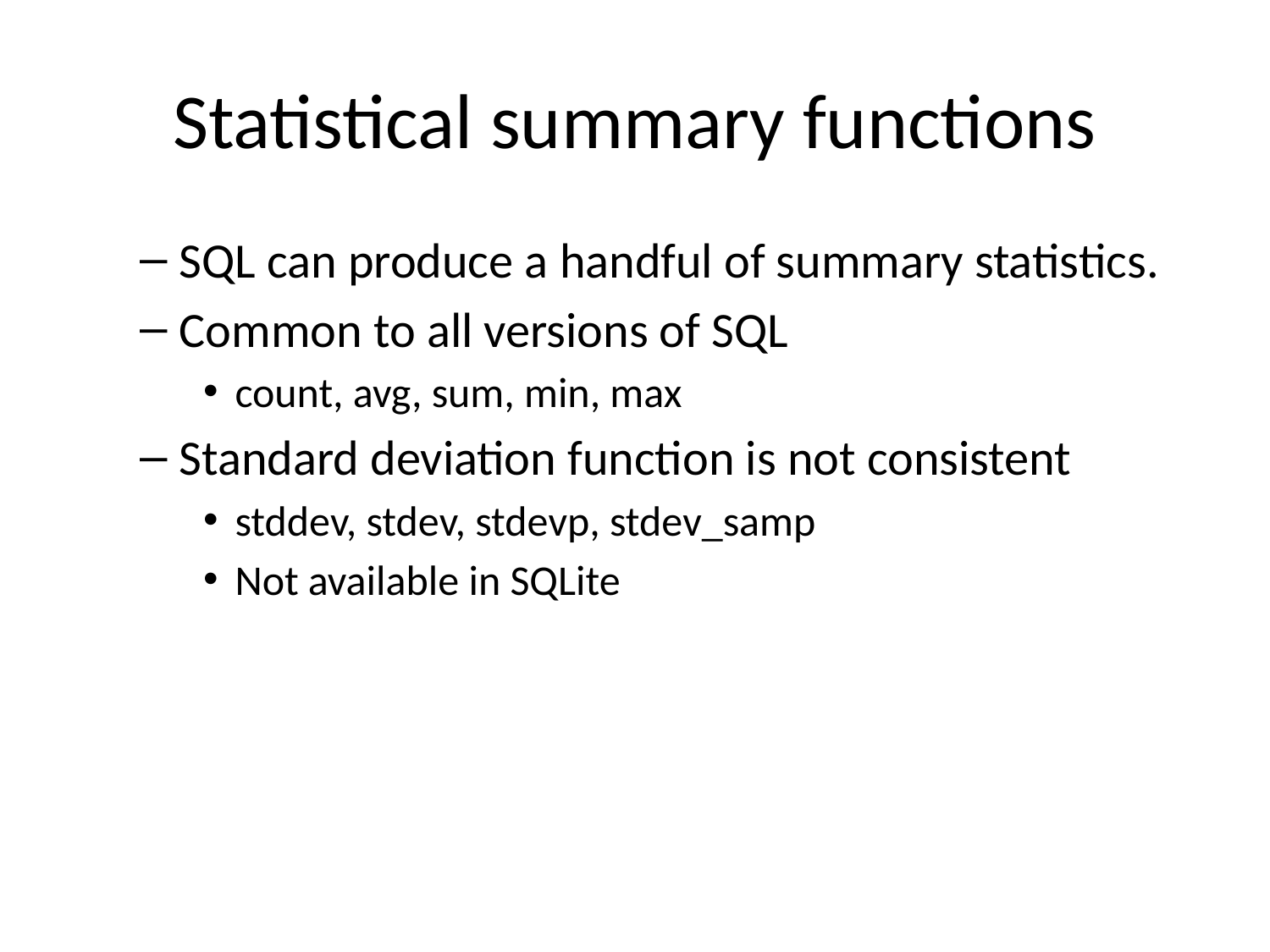

# Statistical summary functions
SQL can produce a handful of summary statistics.
Common to all versions of SQL
count, avg, sum, min, max
Standard deviation function is not consistent
stddev, stdev, stdevp, stdev_samp
Not available in SQLite